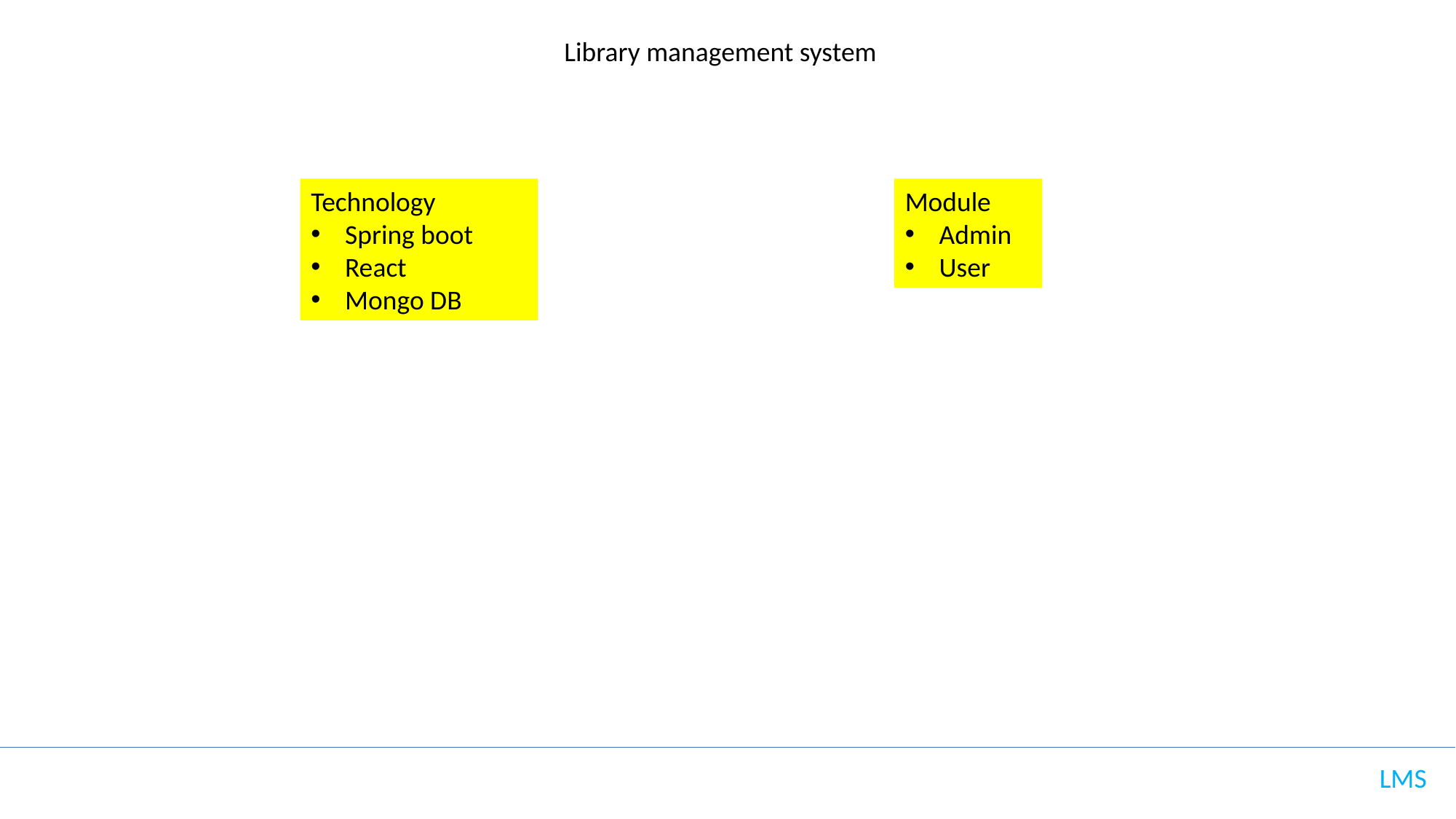

Library management system
Technology
Spring boot
React
Mongo DB
Module
Admin
User
LMS